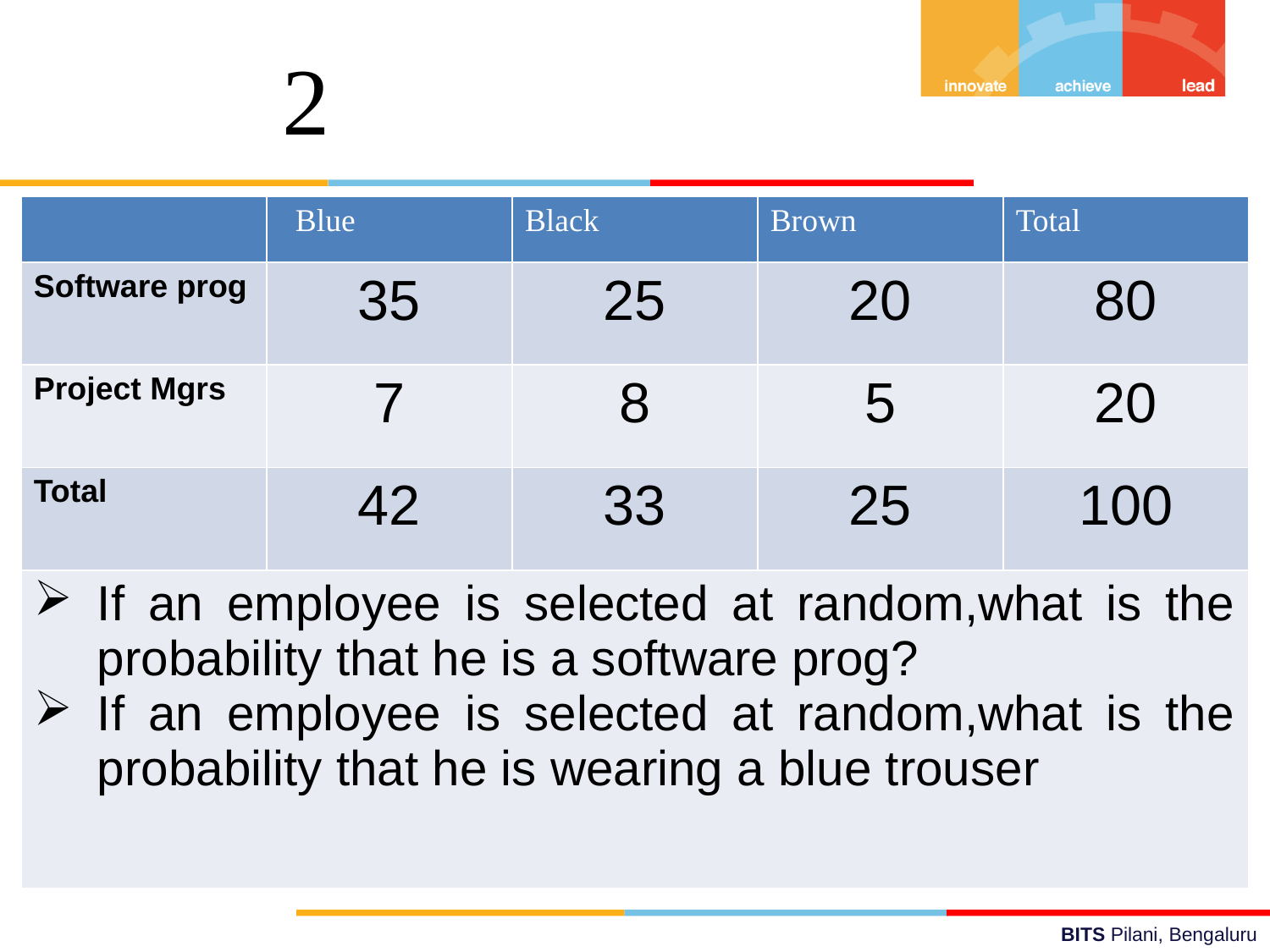

2
|  | Blue | Black | Brown | Total |
| --- | --- | --- | --- | --- |
| Software prog | 35 | 25 | 20 | 80 |
| Project Mgrs | 7 | 8 | 5 | 20 |
| Total | 42 | 33 | 25 | 100 |
| If an employee is selected at random,what is the probability that he is a software prog? If an employee is selected at random,what is the probability that he is wearing a blue trouser |  |  |  |  |